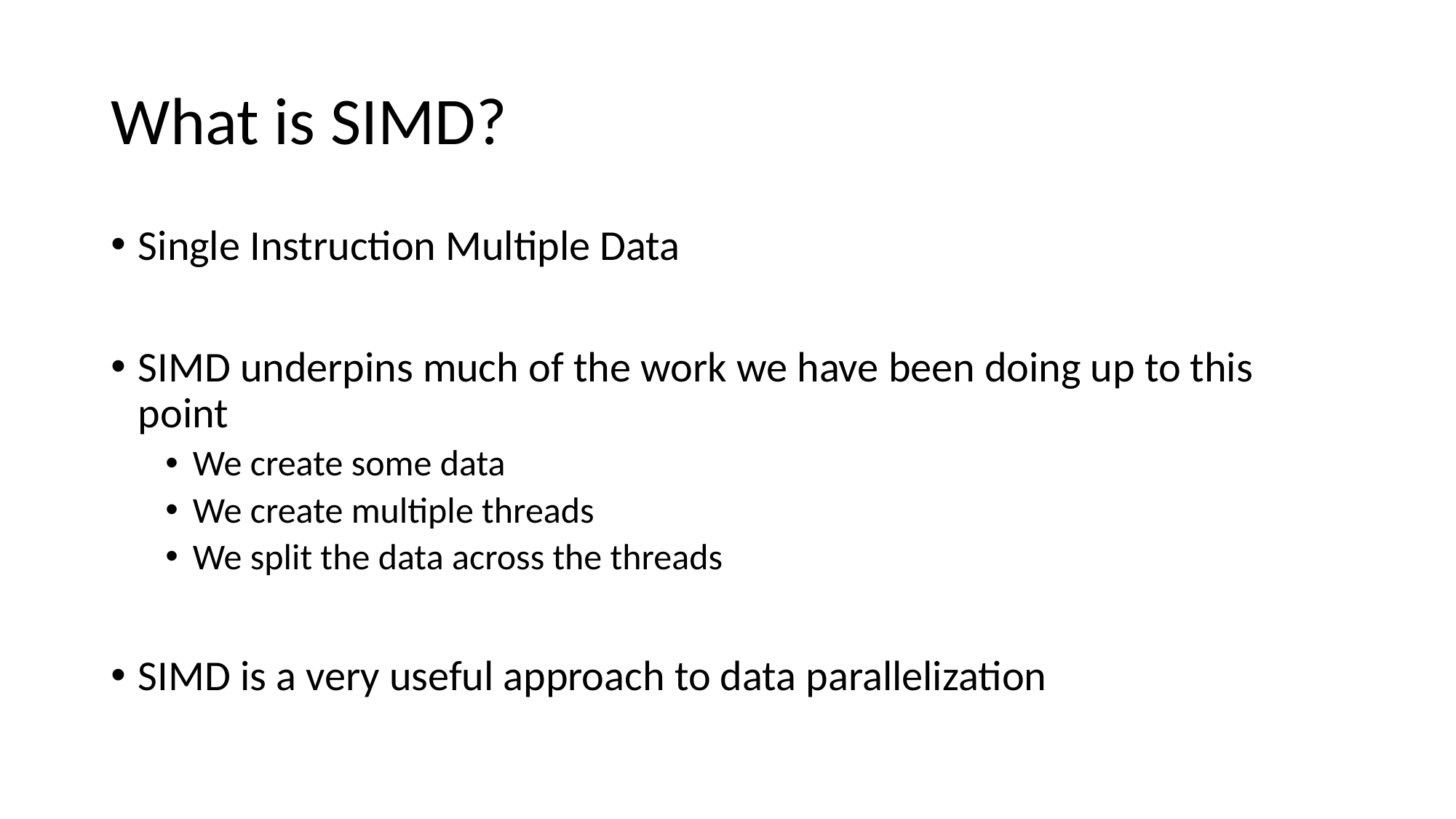

# What is SIMD?
Single Instruction Multiple Data

SIMD underpins much of the work we have been doing up to this point
We create some data
We create multiple threads
We split the data across the threads

SIMD is a very useful approach to data parallelization